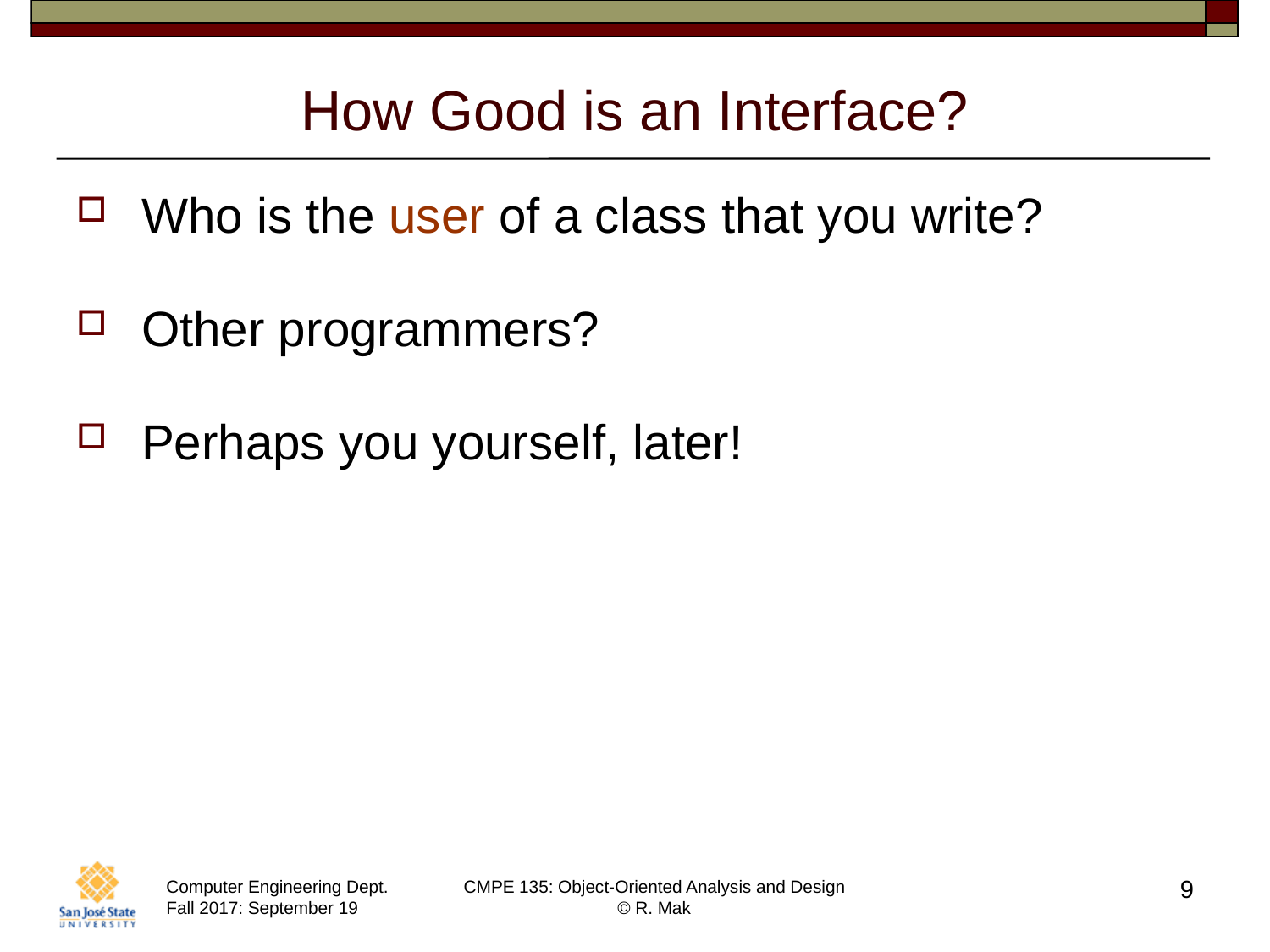

# How Good is an Interface?
Who is the user of a class that you write?

Other programmers?

Perhaps you yourself, later!
9